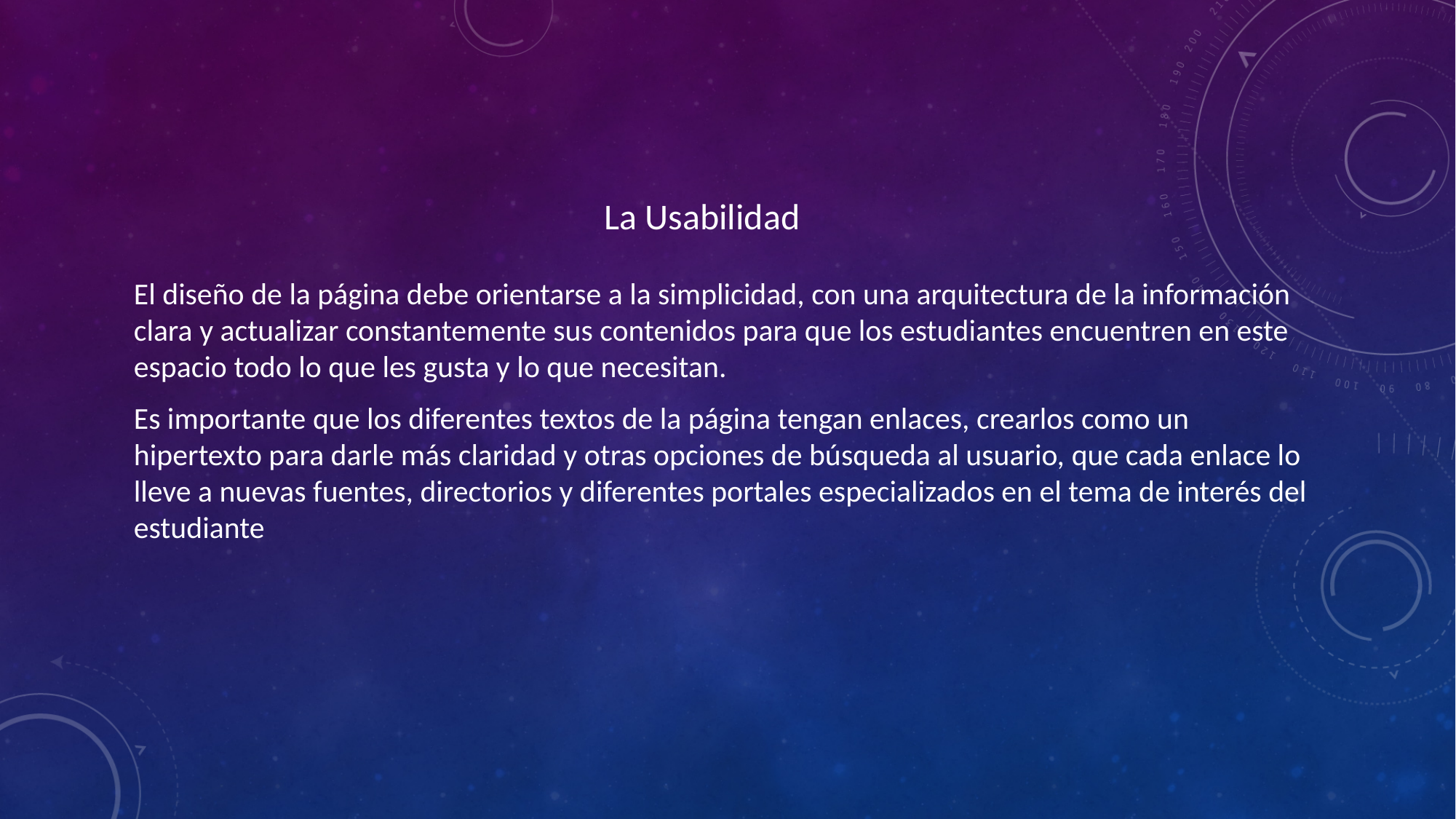

La Usabilidad
El diseño de la página debe orientarse a la simplicidad, con una arquitectura de la información clara y actualizar constantemente sus contenidos para que los estudiantes encuentren en este espacio todo lo que les gusta y lo que necesitan.
Es importante que los diferentes textos de la página tengan enlaces, crearlos como un hipertexto para darle más claridad y otras opciones de búsqueda al usuario, que cada enlace lo lleve a nuevas fuentes, directorios y diferentes portales especializados en el tema de interés del estudiante